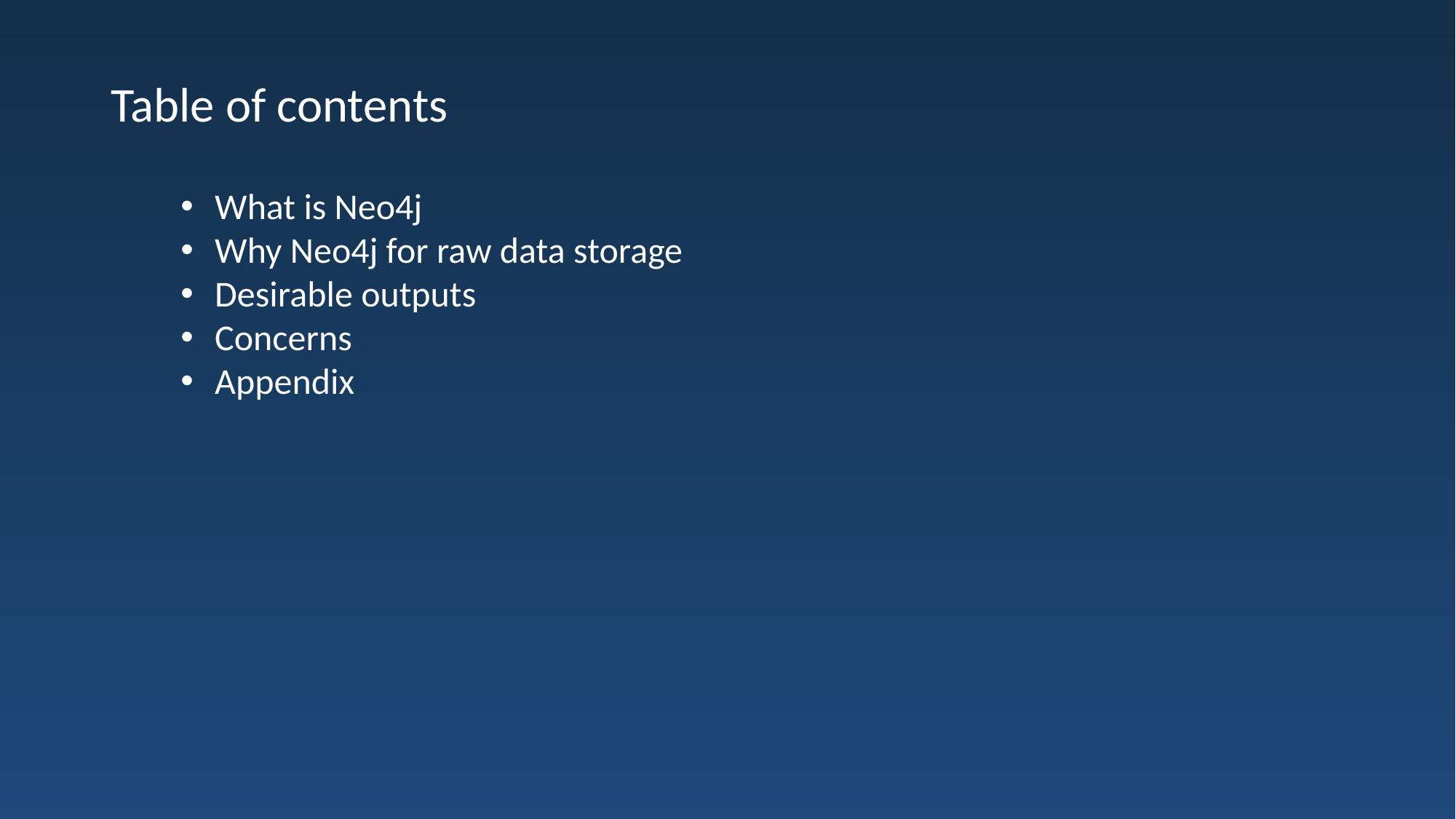

Table of contents
What is Neo4j
Why Neo4j for raw data storage
Desirable outputs
Concerns
Appendix